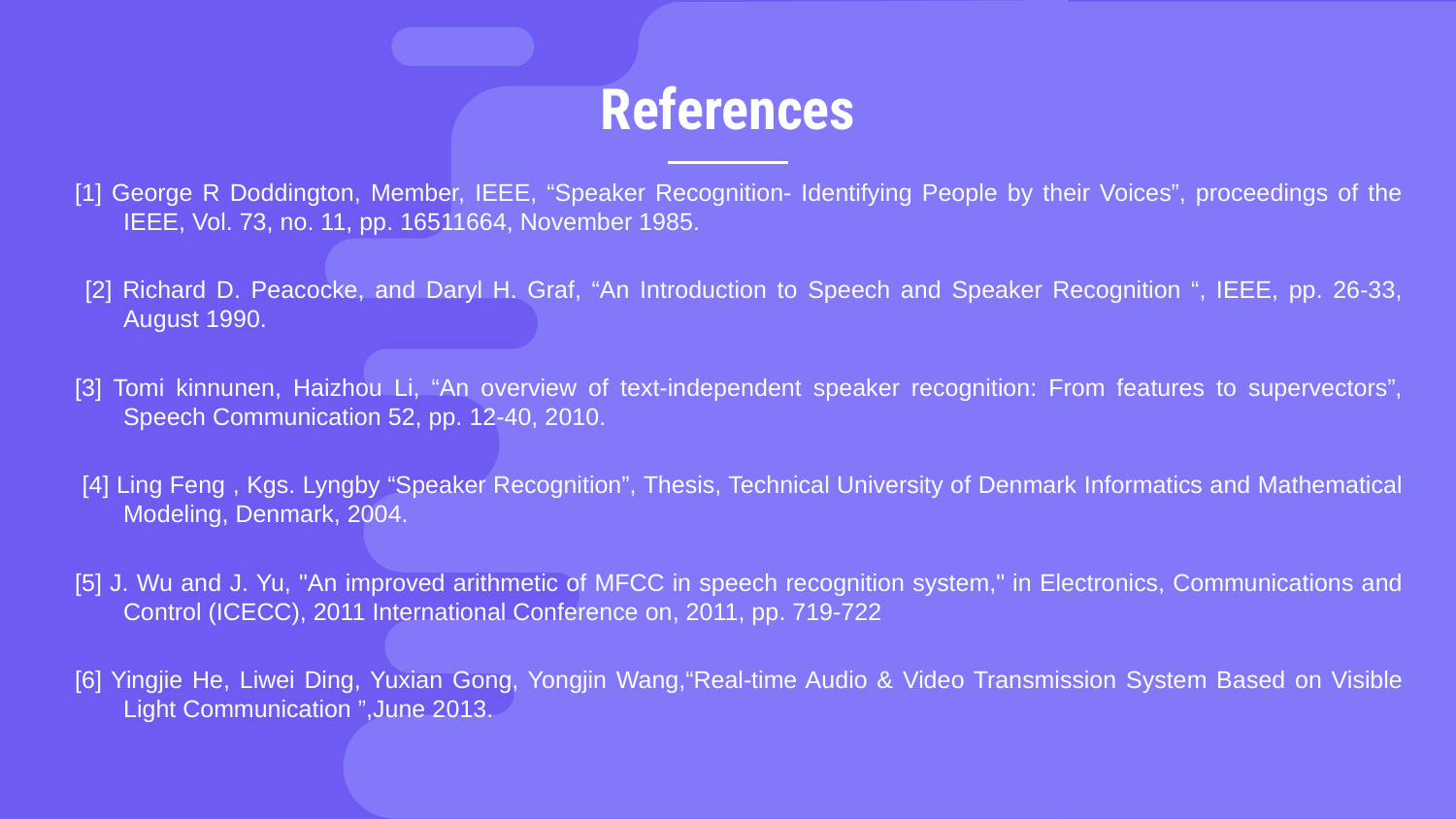

# References
[1] George R Doddington, Member, IEEE, “Speaker Recognition- Identifying People by their Voices”, proceedings of the IEEE, Vol. 73, no. 11, pp. 16511664, November 1985.
 [2] Richard D. Peacocke, and Daryl H. Graf, “An Introduction to Speech and Speaker Recognition “, IEEE, pp. 26-33, August 1990.
[3] Tomi kinnunen, Haizhou Li, “An overview of text-independent speaker recognition: From features to supervectors”, Speech Communication 52, pp. 12-40, 2010.
 [4] Ling Feng , Kgs. Lyngby “Speaker Recognition”, Thesis, Technical University of Denmark Informatics and Mathematical Modeling, Denmark, 2004.
[5] J. Wu and J. Yu, "An improved arithmetic of MFCC in speech recognition system," in Electronics, Communications and Control (ICECC), 2011 International Conference on, 2011, pp. 719-722
[6] Yingjie He, Liwei Ding, Yuxian Gong, Yongjin Wang,“Real-time Audio & Video Transmission System Based on Visible Light Communication ”,June 2013.